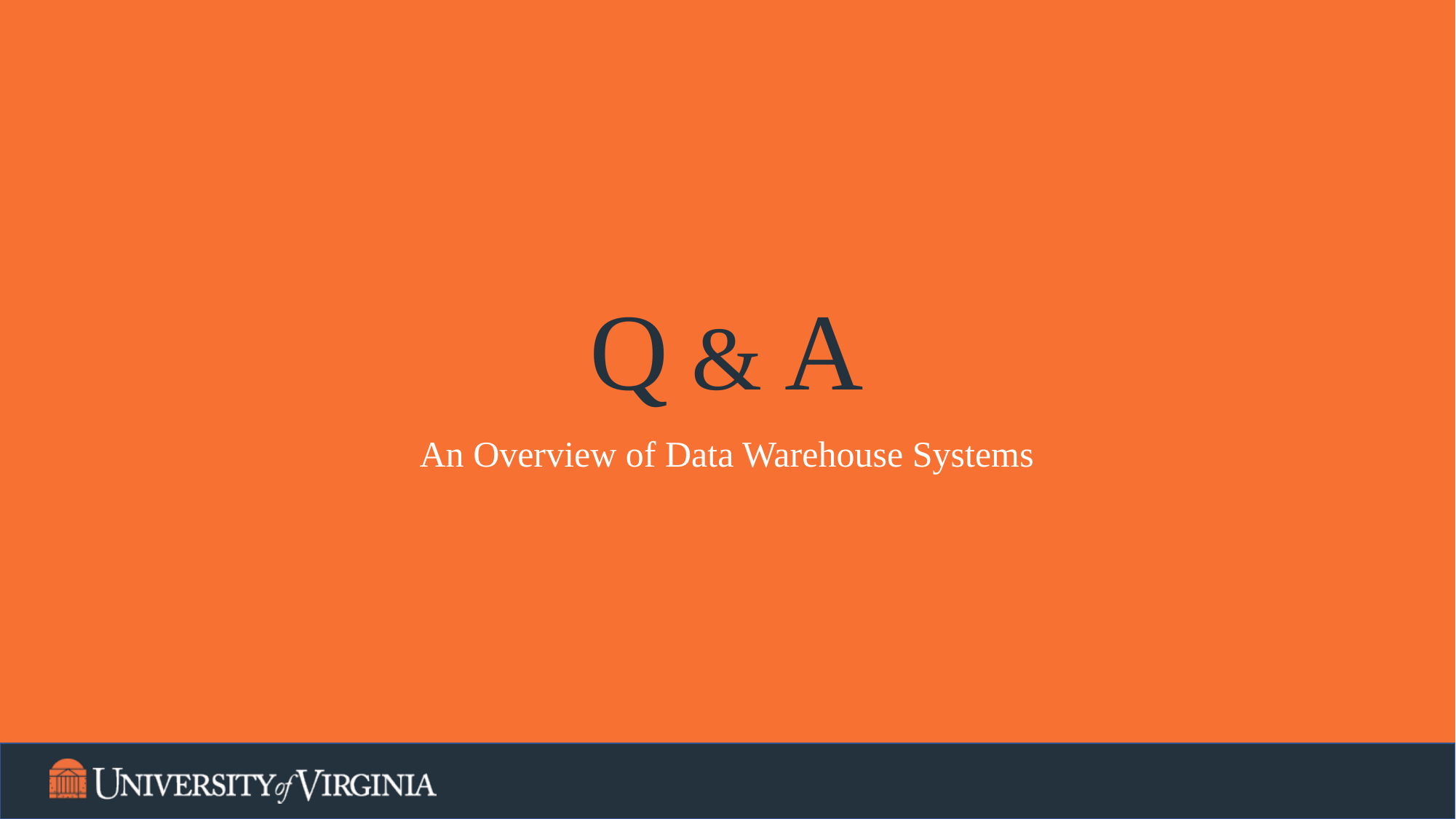

# Q & A
An Overview of Data Warehouse Systems